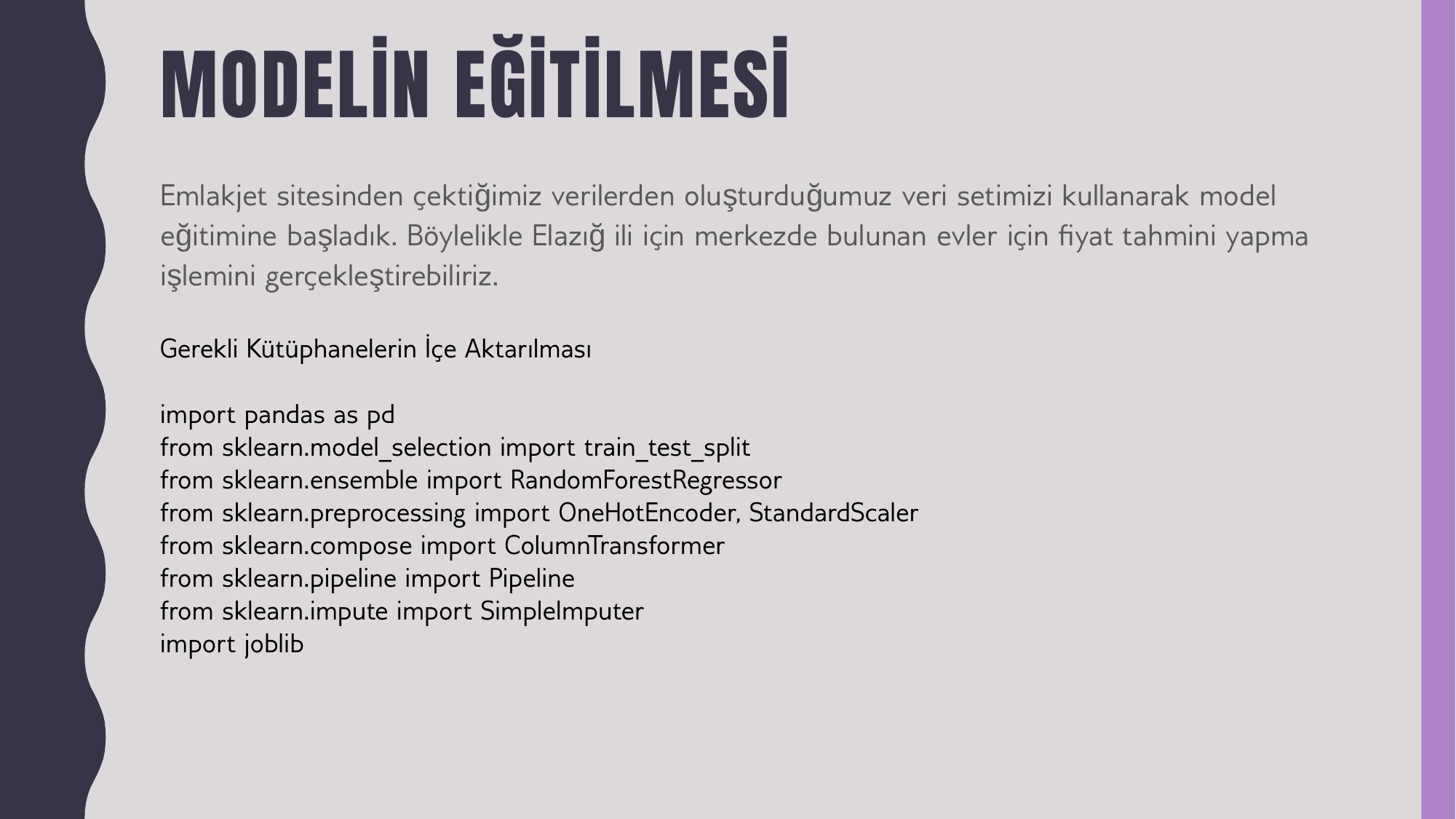

# MODELİN EĞİTİLMESİ
Emlakjet sitesinden çektiğimiz verilerden oluşturduğumuz veri setimizi kullanarak model eğitimine başladık. Böylelikle Elazığ ili için merkezde bulunan evler için fiyat tahmini yapma işlemini gerçekleştirebiliriz.
Gerekli Kütüphanelerin İçe Aktarılması

import pandas as pd
from sklearn.model_selection import train_test_split
from sklearn.ensemble import RandomForestRegressor
from sklearn.preprocessing import OneHotEncoder, StandardScaler
from sklearn.compose import ColumnTransformer
from sklearn.pipeline import Pipeline
from sklearn.impute import SimpleImputer
import joblib